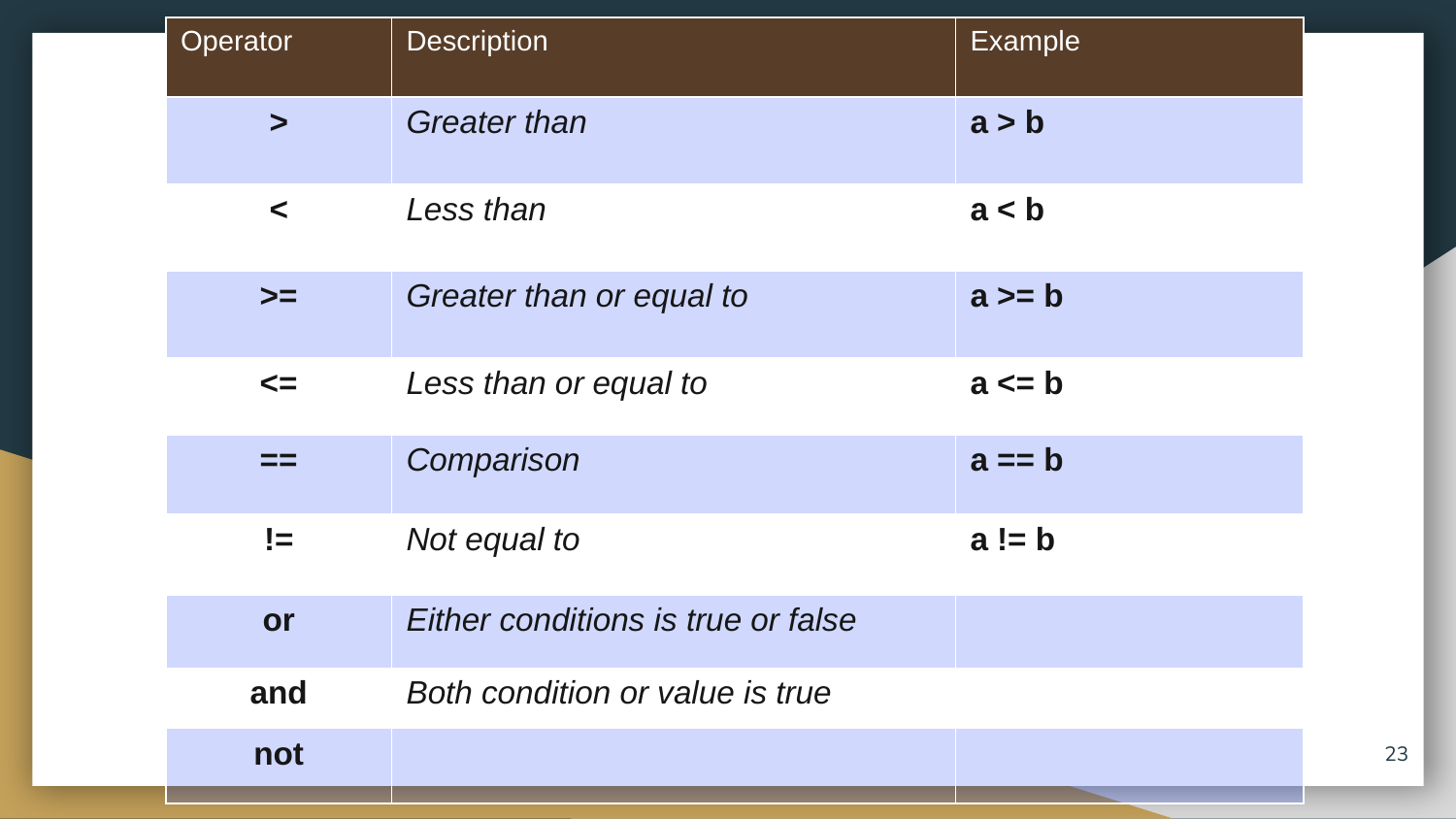

| Operator | Description | Example |
| --- | --- | --- |
| > | Greater than | a > b |
| < | Less than | a < b |
| >= | Greater than or equal to | a >= b |
| <= | Less than or equal to | a <= b |
| == | Comparison | a == b |
| != | Not equal to | a != b |
| or | Either conditions is true or false |  |
| and | Both condition or value is true |  |
| not |  |  |
23